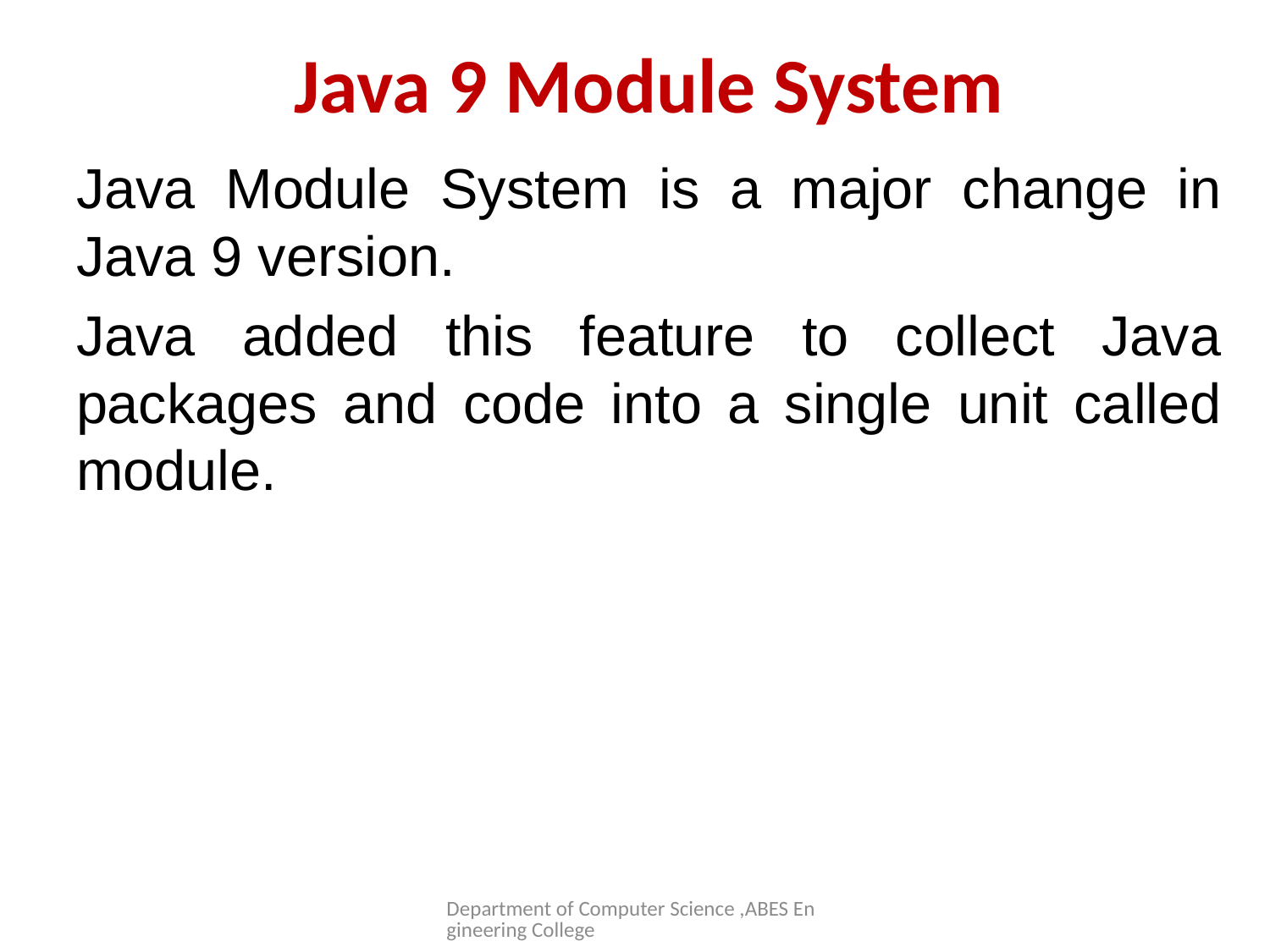

# Java 9 Module System
Java Module System is a major change in Java 9 version.
Java added this feature to collect Java packages and code into a single unit called module.

Department of Computer Science ,ABES Engineering College